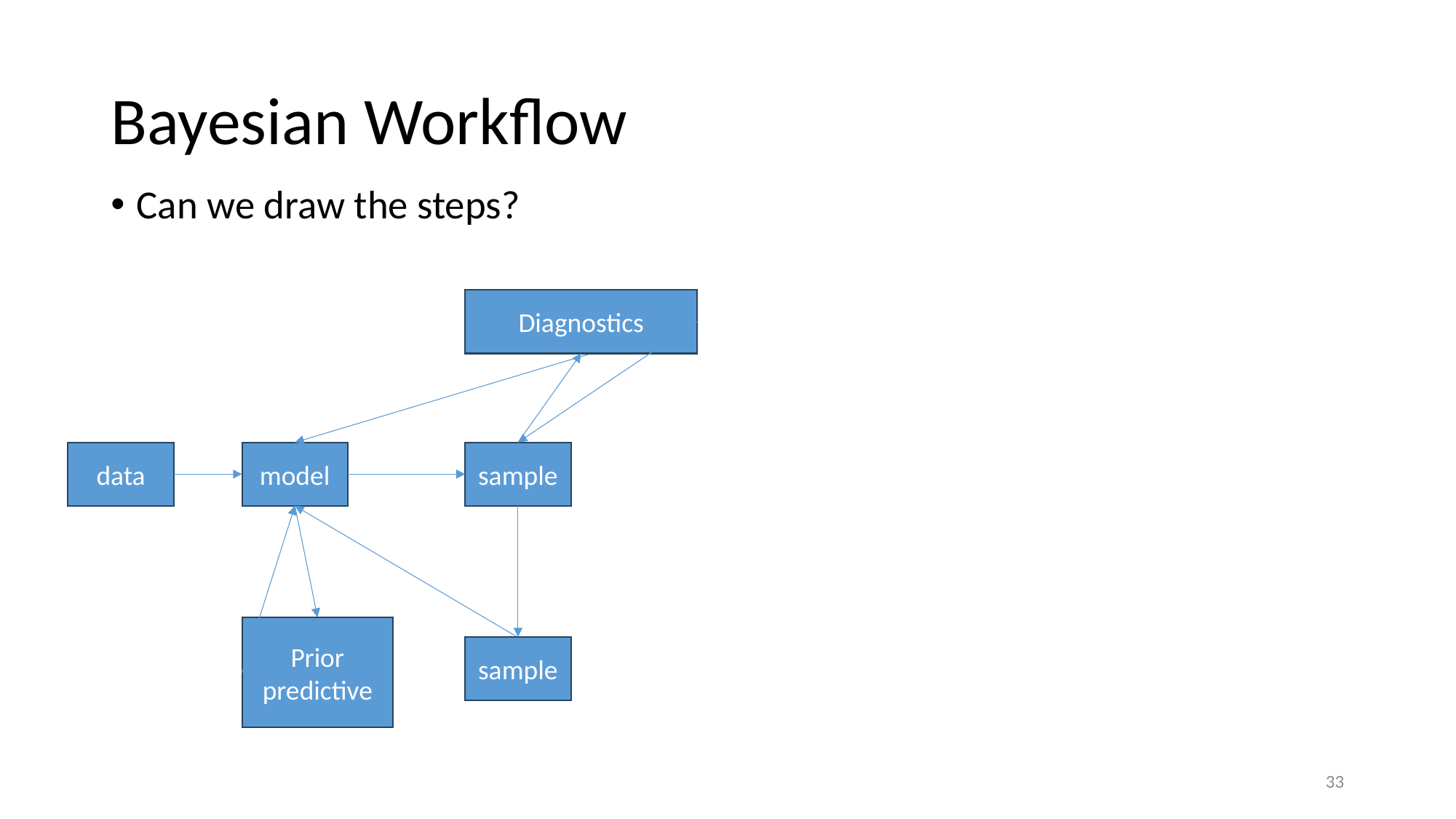

# Bayesian Workflow
Can we draw the steps?
Diagnostics
model
sample
data
Prior predictive
sample
33